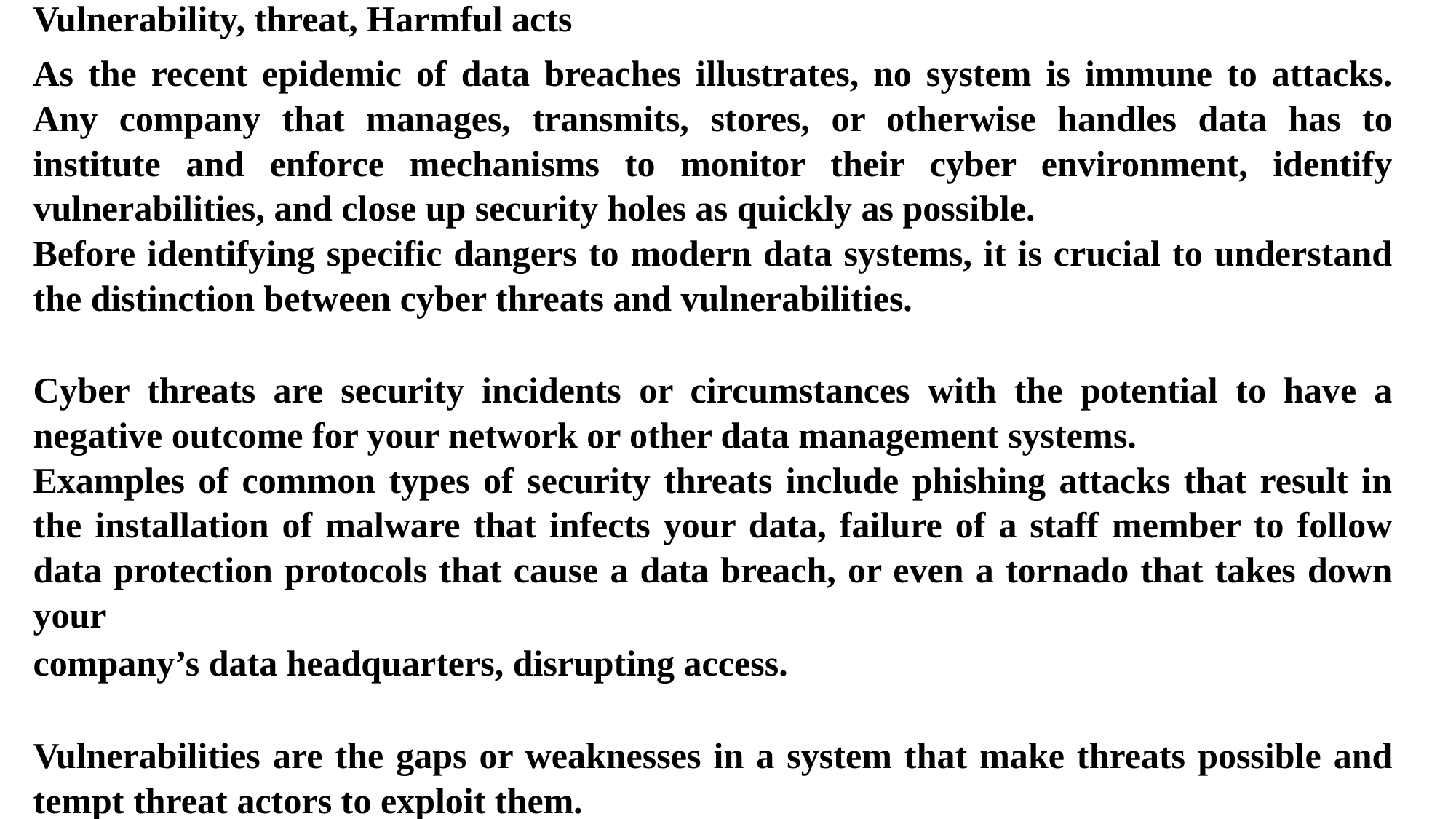

Vulnerability, threat, Harmful acts
As the recent epidemic of data breaches illustrates, no system is immune to attacks. Any company that manages, transmits, stores, or otherwise handles data has to institute and enforce mechanisms to monitor their cyber environment, identify vulnerabilities, and close up security holes as quickly as possible.
Before identifying specific dangers to modern data systems, it is crucial to understand the distinction between cyber threats and vulnerabilities.

Cyber threats are security incidents or circumstances with the potential to have a negative outcome for your network or other data management systems.
Examples of common types of security threats include phishing attacks that result in the installation of malware that infects your data, failure of a staff member to follow data protection protocols that cause a data breach, or even a tornado that takes down your
company’s data headquarters, disrupting access.

Vulnerabilities are the gaps or weaknesses in a system that make threats possible and tempt threat actors to exploit them.